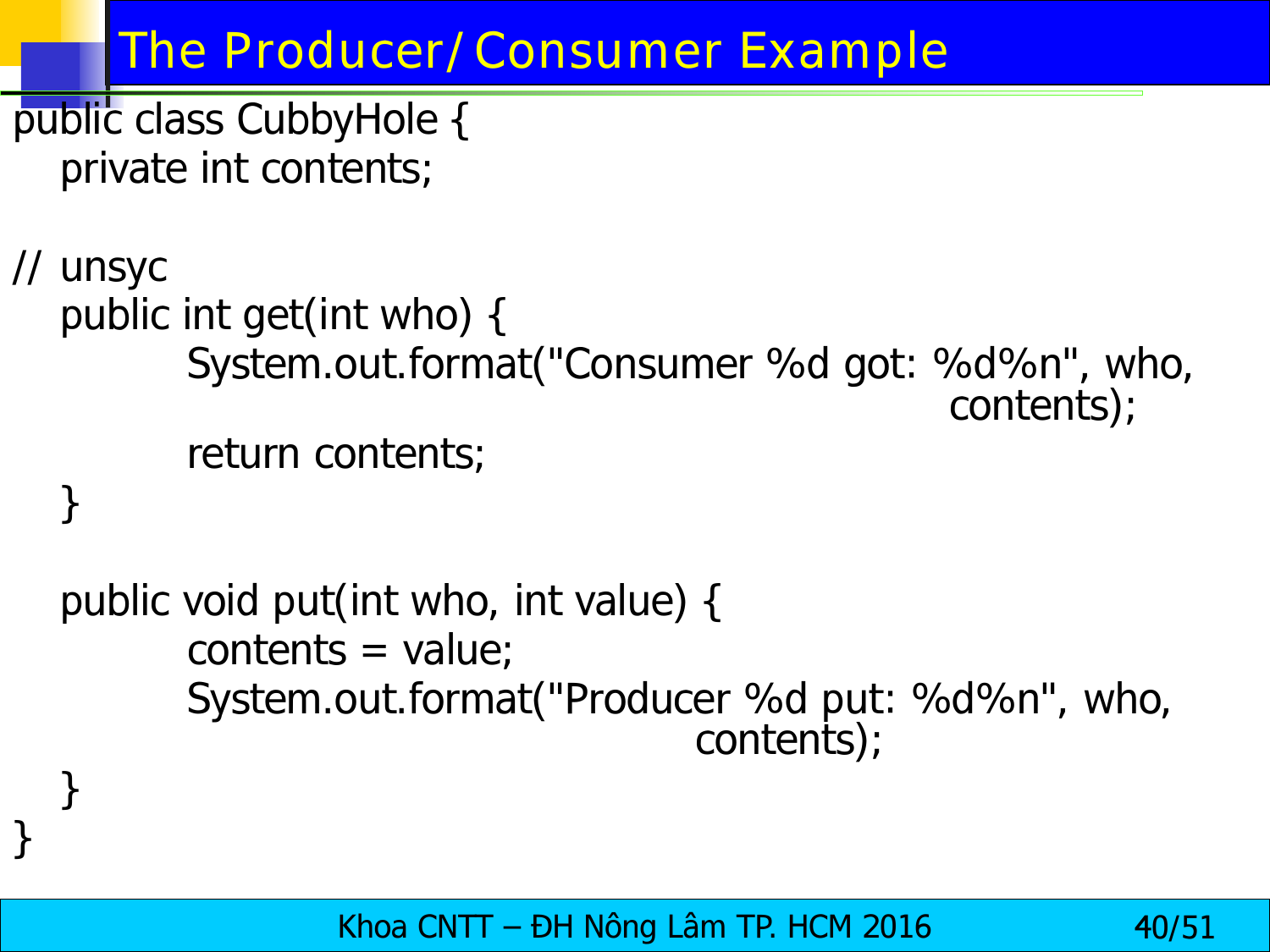

# The Producer/Consumer Example
public class CubbyHole {
	private int contents;

//	unsyc
	public int get(int who) {
		System.out.format("Consumer %d got: %d%n", who, 							contents);
		return contents;
	}

	public void put(int who, int value) {
		contents = value;
		System.out.format("Producer %d put: %d%n", who, 						contents);
	}
}